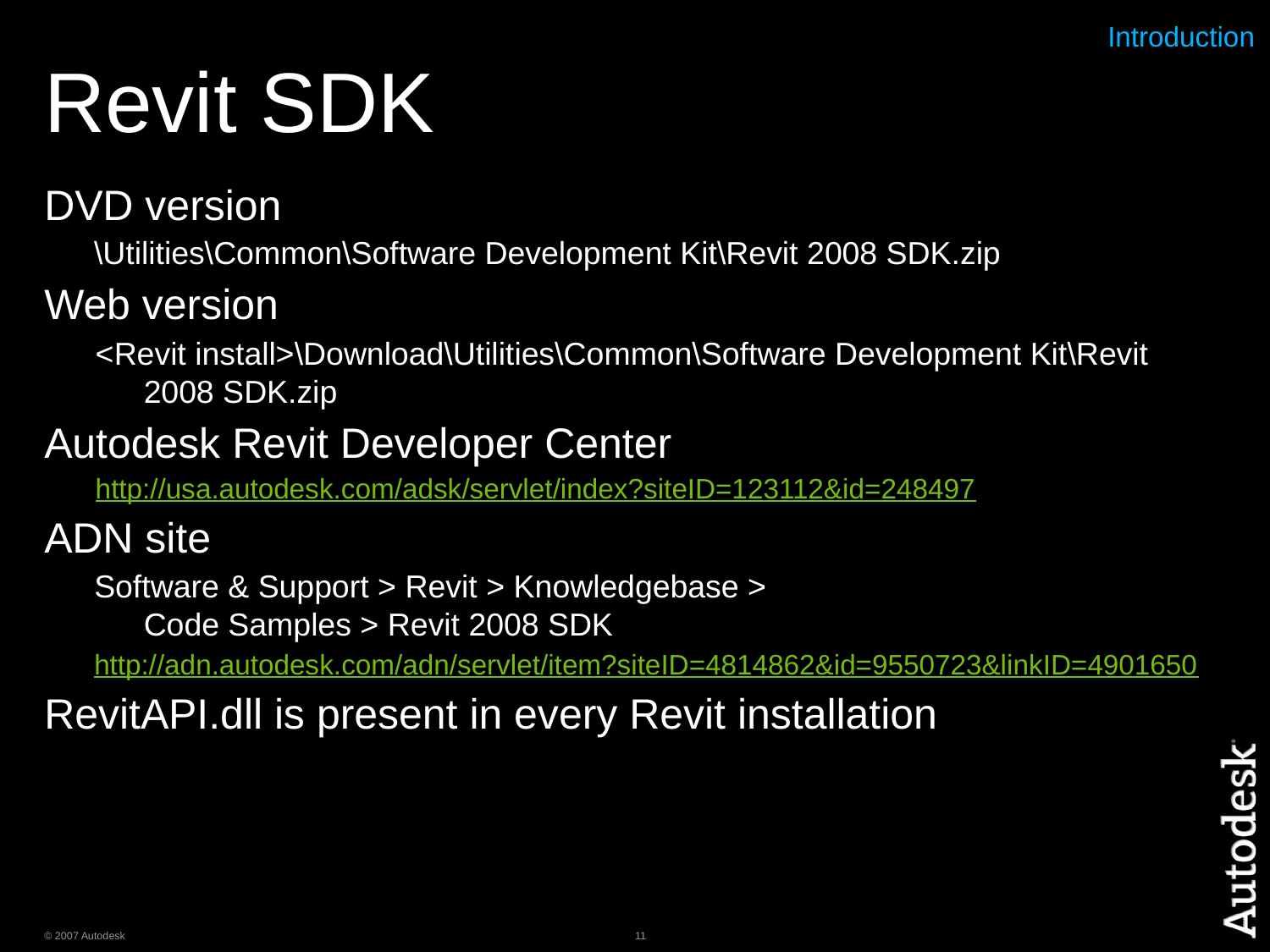

# Revit SDK
Introduction
DVD version
\Utilities\Common\Software Development Kit\Revit 2008 SDK.zip
Web version
<Revit install>\Download\Utilities\Common\Software Development Kit\Revit 2008 SDK.zip
Autodesk Revit Developer Center
http://usa.autodesk.com/adsk/servlet/index?siteID=123112&id=248497
ADN site
Software & Support > Revit > Knowledgebase >
Code Samples > Revit 2008 SDK
http://adn.autodesk.com/adn/servlet/item?siteID=4814862&id=9550723&linkID=4901650
RevitAPI.dll is present in every Revit installation